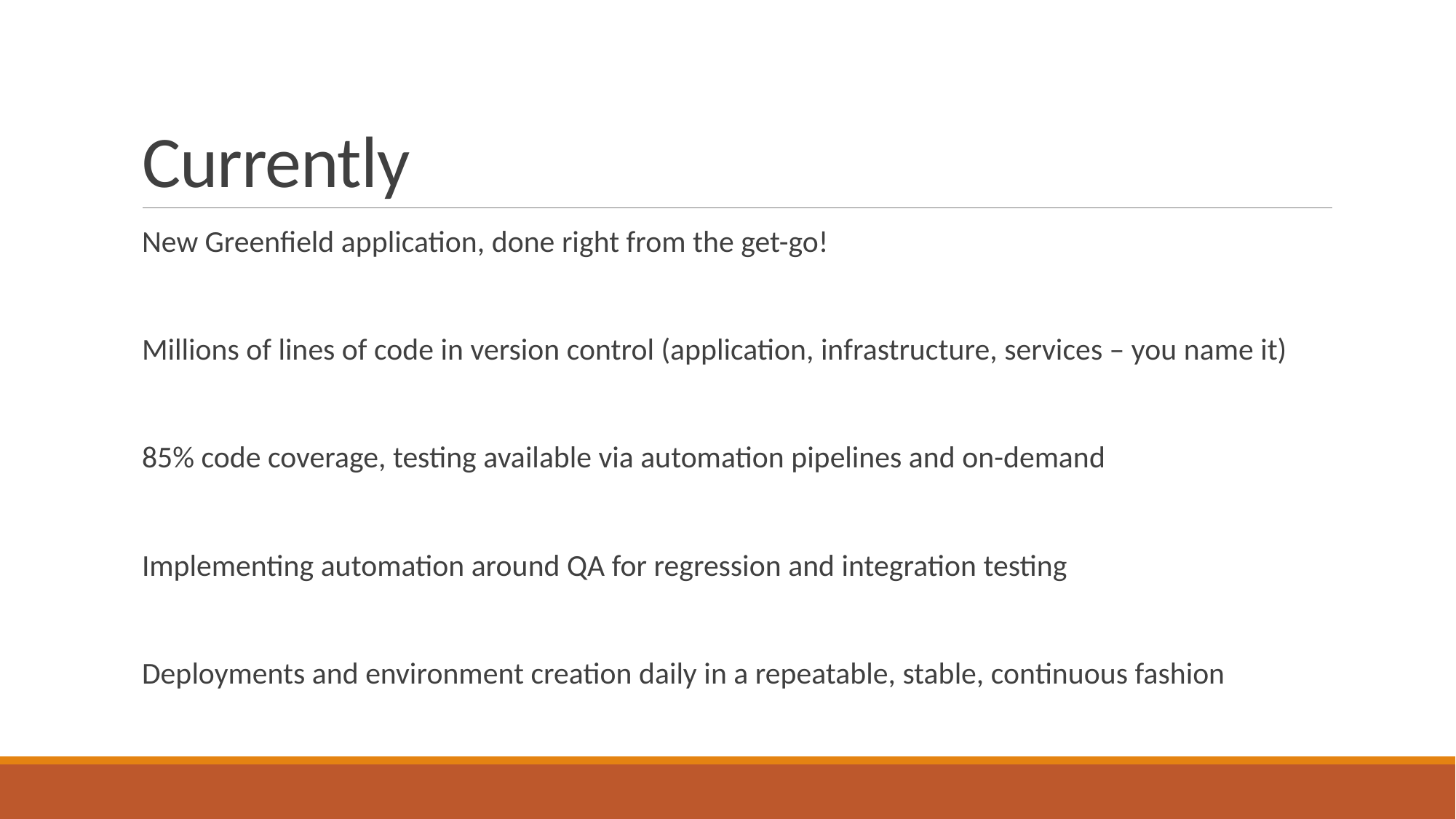

# Currently
New Greenfield application, done right from the get-go!

Millions of lines of code in version control (application, infrastructure, services – you name it)

85% code coverage, testing available via automation pipelines and on-demand

Implementing automation around QA for regression and integration testing

Deployments and environment creation daily in a repeatable, stable, continuous fashion